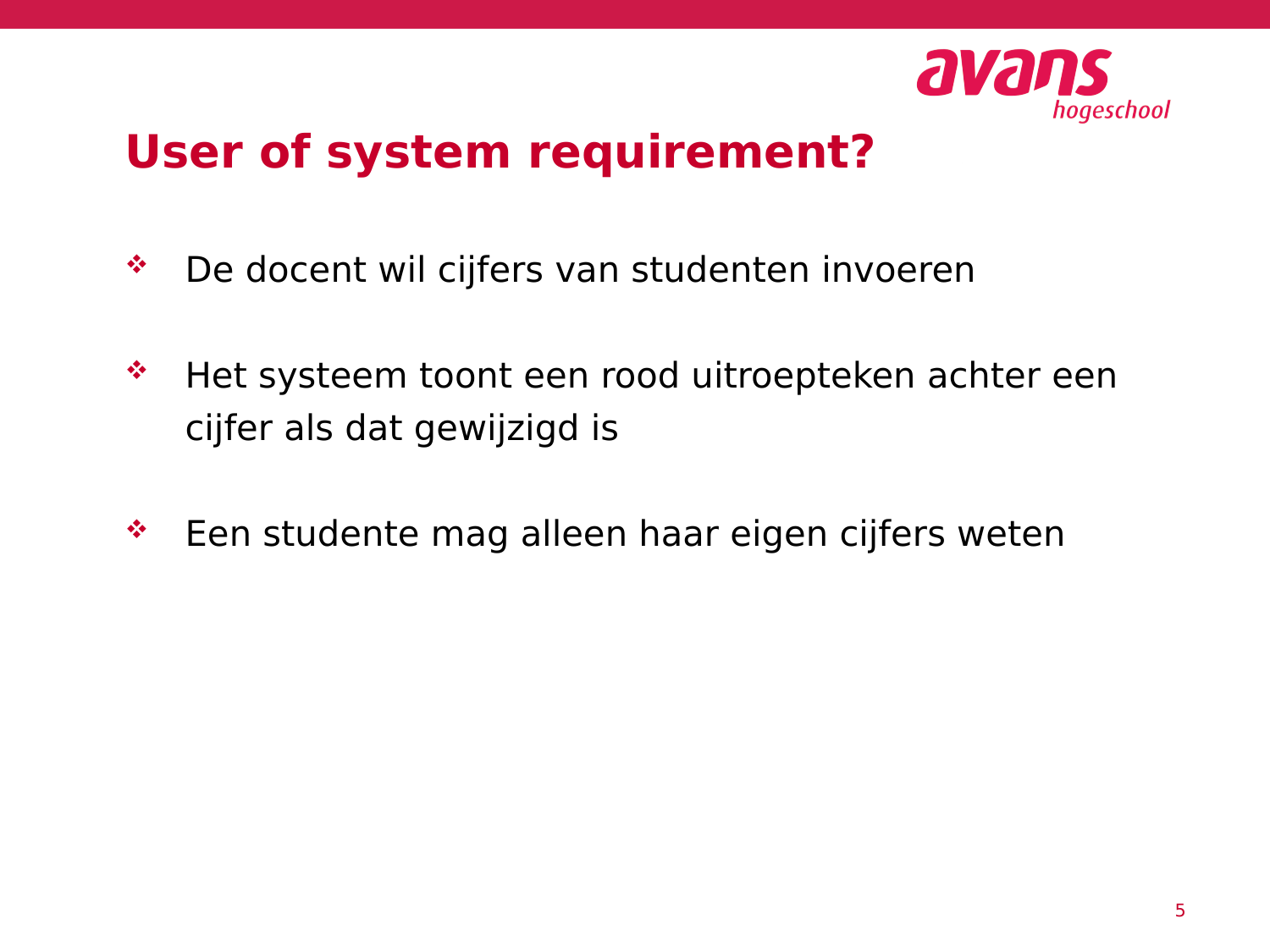

# User of system requirement?
De docent wil cijfers van studenten invoeren

Het systeem toont een rood uitroepteken achter een cijfer als dat gewijzigd is

Een studente mag alleen haar eigen cijfers weten
5